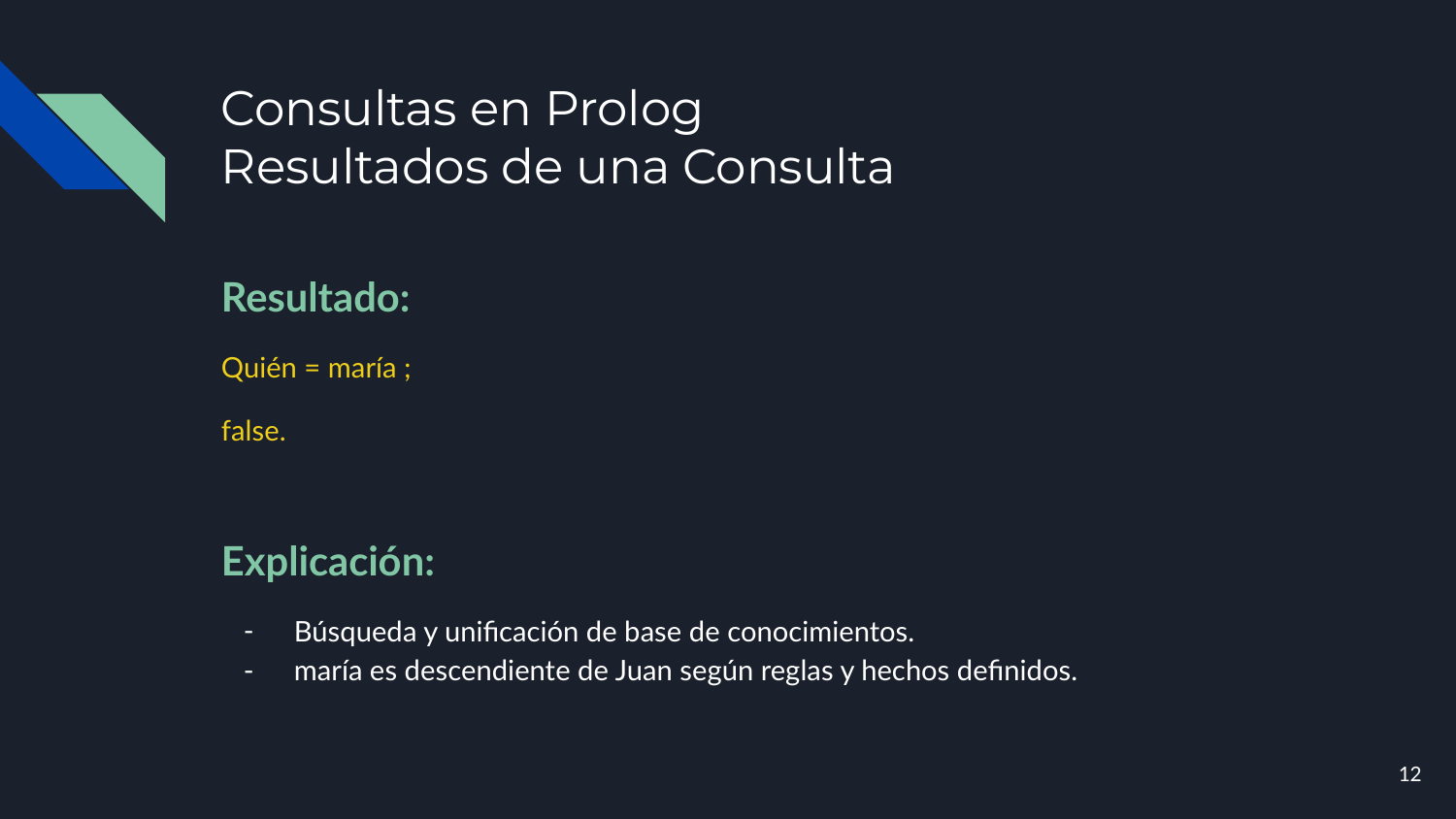

# Consultas en Prolog
Resultados de una Consulta
Resultado:
Quién = maría ;
false.
Explicación:
Búsqueda y unificación de base de conocimientos.
maría es descendiente de Juan según reglas y hechos definidos.
12